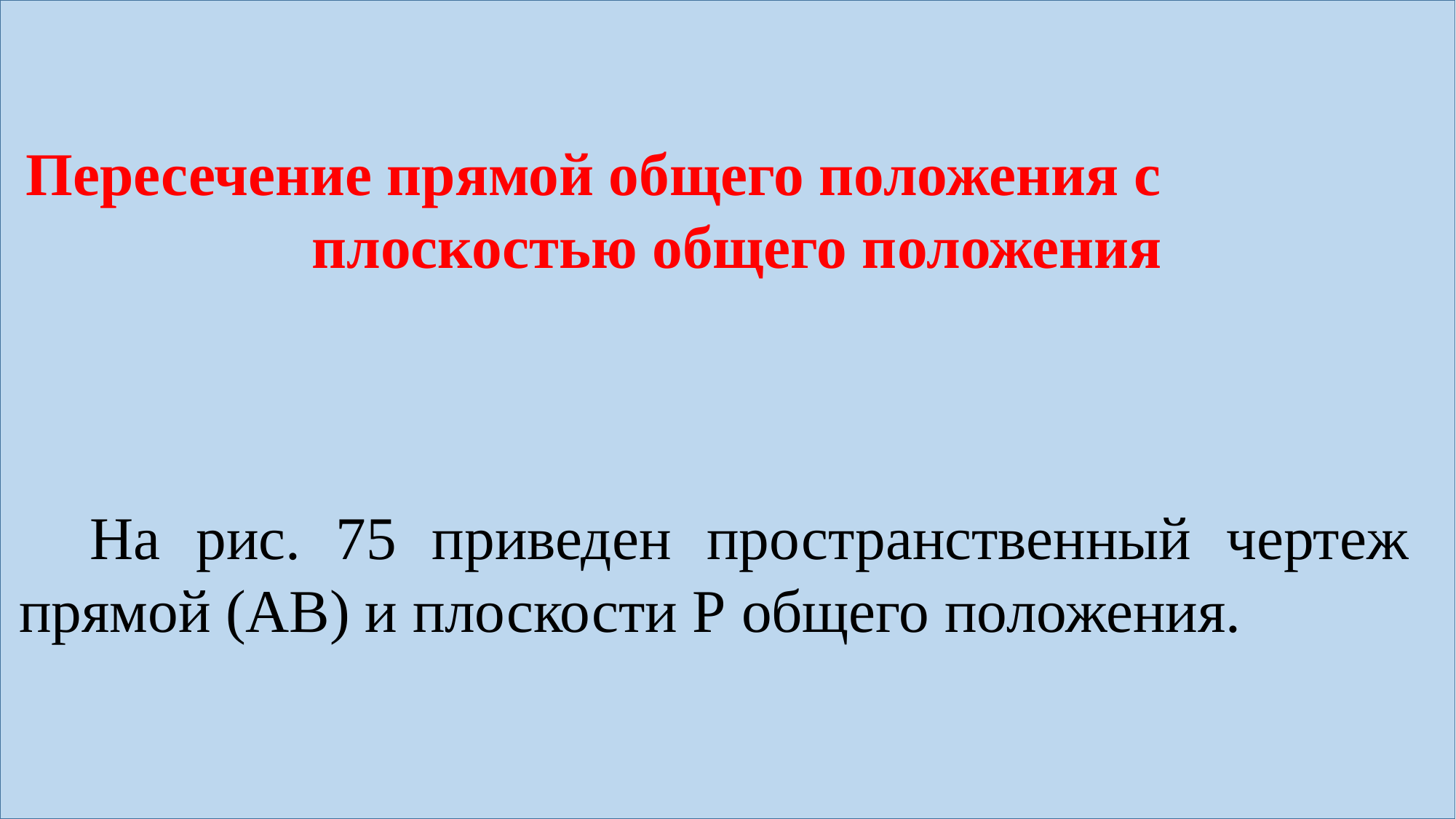

Пересечение прямой общего положения с                    плоскостью общего положения

  На рис. 75 приведен пространственный чертеж прямой (АВ) и плоскости Р общего положения.